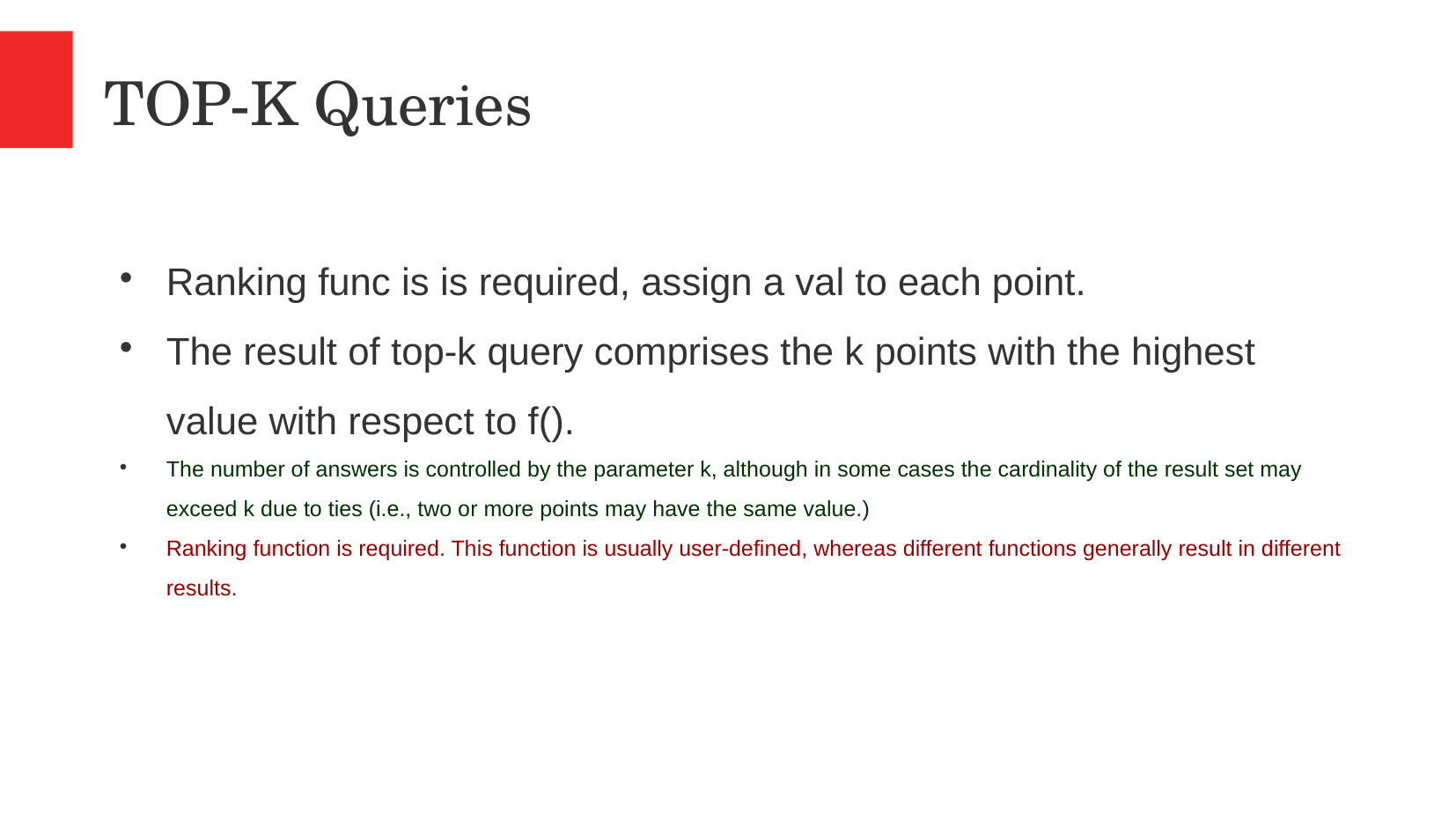

TOP-K Queries
Ranking func is is required, assign a val to each point.
The result of top-k query comprises the k points with the highest value with respect to f().
The number of answers is controlled by the parameter k, although in some cases the cardinality of the result set may exceed k due to ties (i.e., two or more points may have the same value.)
Ranking function is required. This function is usually user-defined, whereas different functions generally result in different results.